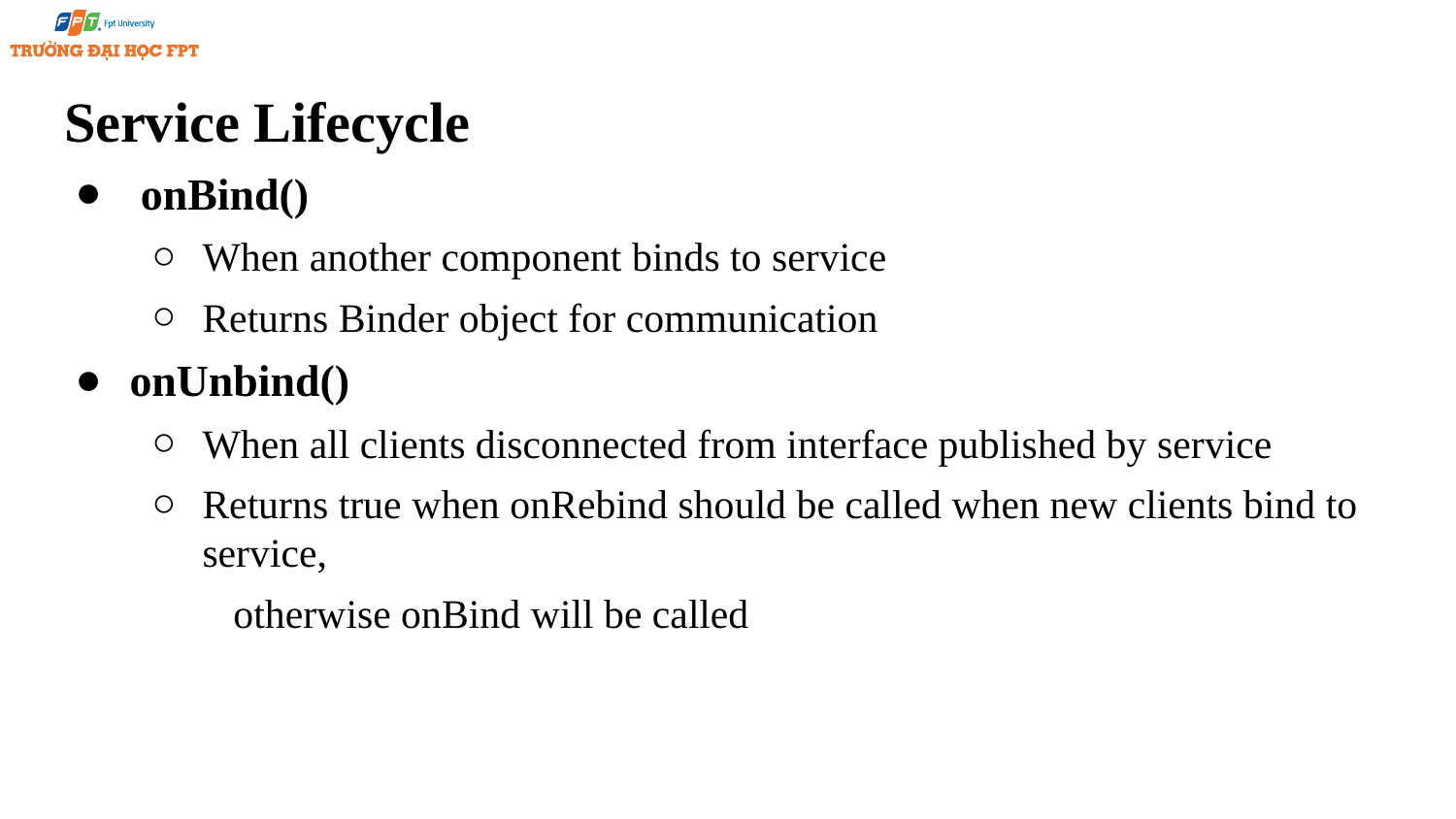

# Service Lifecycle
 onBind()
When another component binds to service
Returns Binder object for communication
onUnbind()
When all clients disconnected from interface published by service
Returns true when onRebind should be called when new clients bind to service,
        otherwise onBind will be called